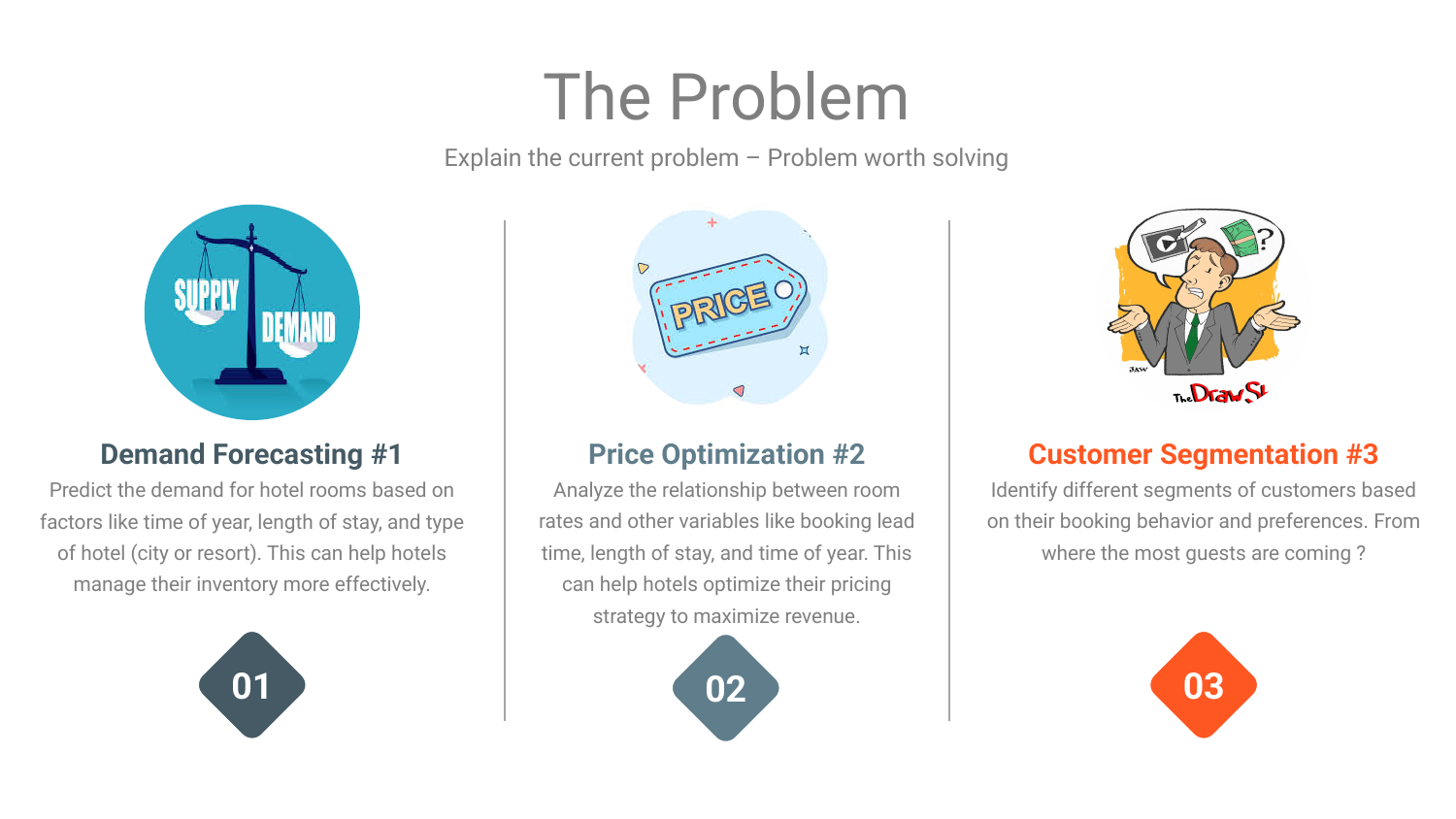

# The Problem
Explain the current problem – Problem worth solving

Price Optimization #2
Analyze the relationship between room rates and other variables like booking lead time, length of stay, and time of year. This can help hotels optimize their pricing strategy to maximize revenue.
Customer Segmentation #3
Identify different segments of customers based on their booking behavior and preferences. From where the most guests are coming ?
Demand Forecasting #1
Predict the demand for hotel rooms based on factors like time of year, length of stay, and type of hotel (city or resort). This can help hotels manage their inventory more effectively.
01
03
02